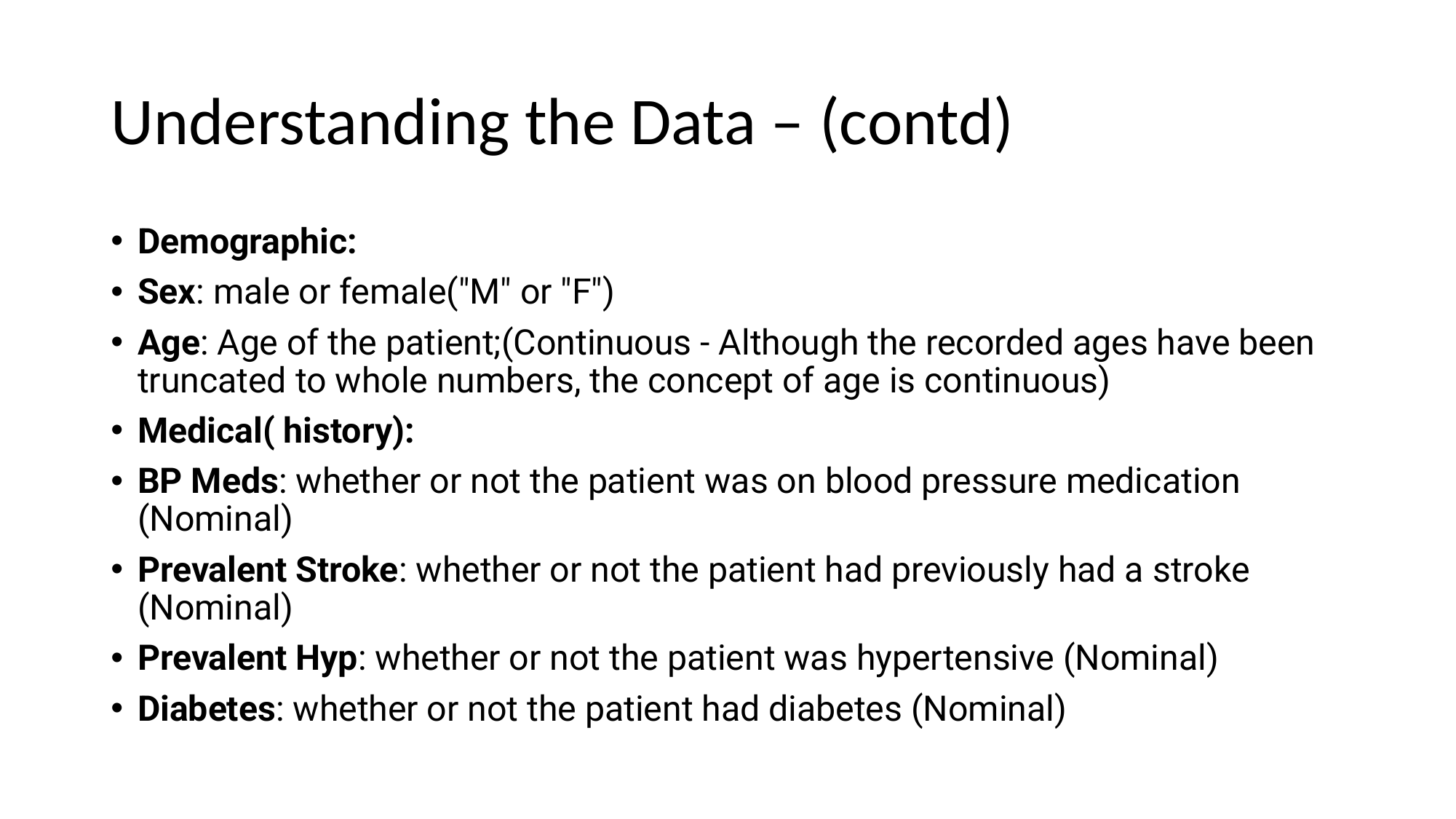

# Understanding the Data – (contd)
Demographic:
Sex: male or female("M" or "F")
Age: Age of the patient;(Continuous - Although the recorded ages have been truncated to whole numbers, the concept of age is continuous)
Medical( history):
BP Meds: whether or not the patient was on blood pressure medication (Nominal)
Prevalent Stroke: whether or not the patient had previously had a stroke (Nominal)
Prevalent Hyp: whether or not the patient was hypertensive (Nominal)
Diabetes: whether or not the patient had diabetes (Nominal)